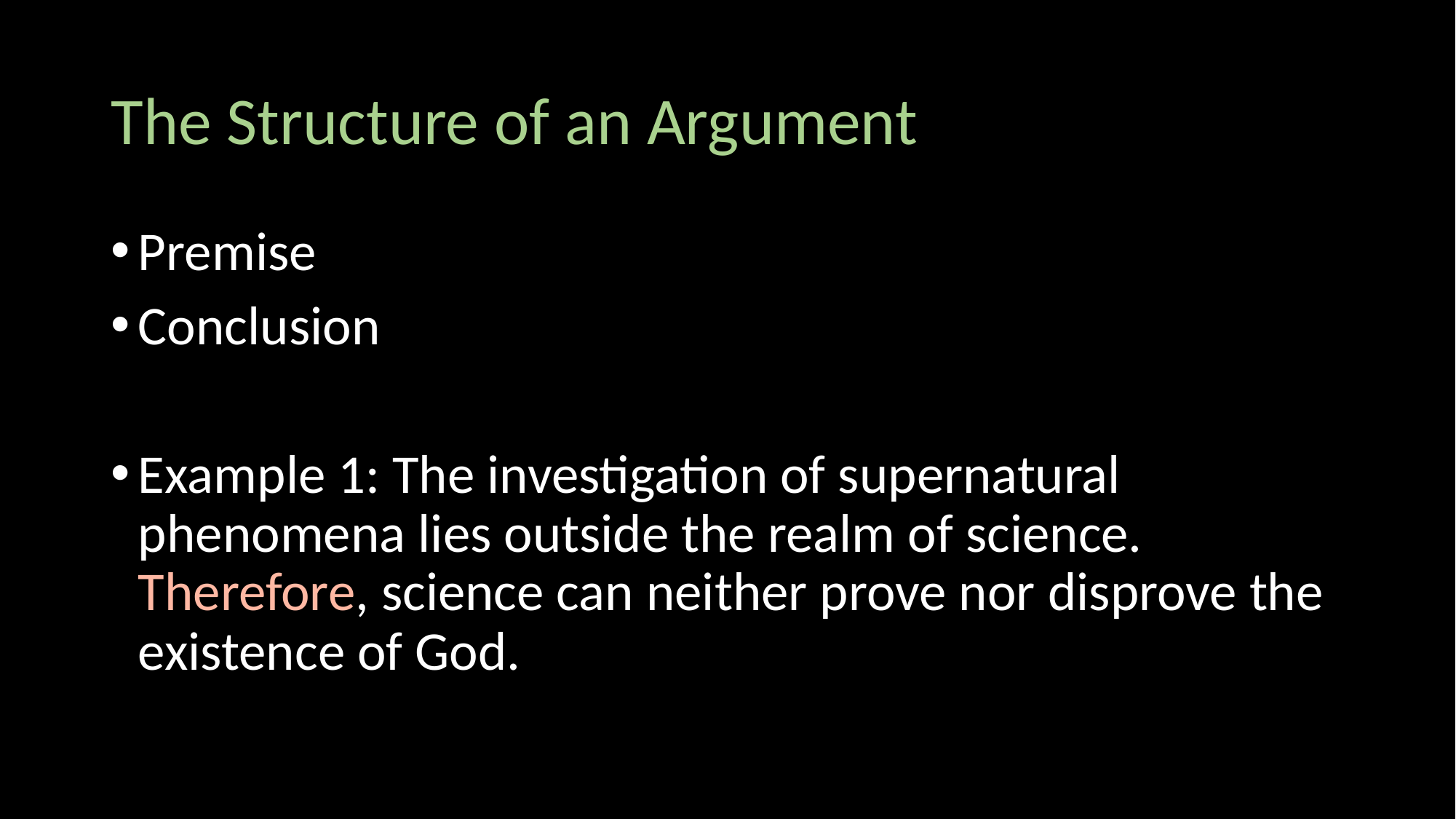

# The Structure of an Argument
Premise
Conclusion

Example 1: The investigation of supernatural phenomena lies outside the realm of science. Therefore, science can neither prove nor disprove the existence of God.